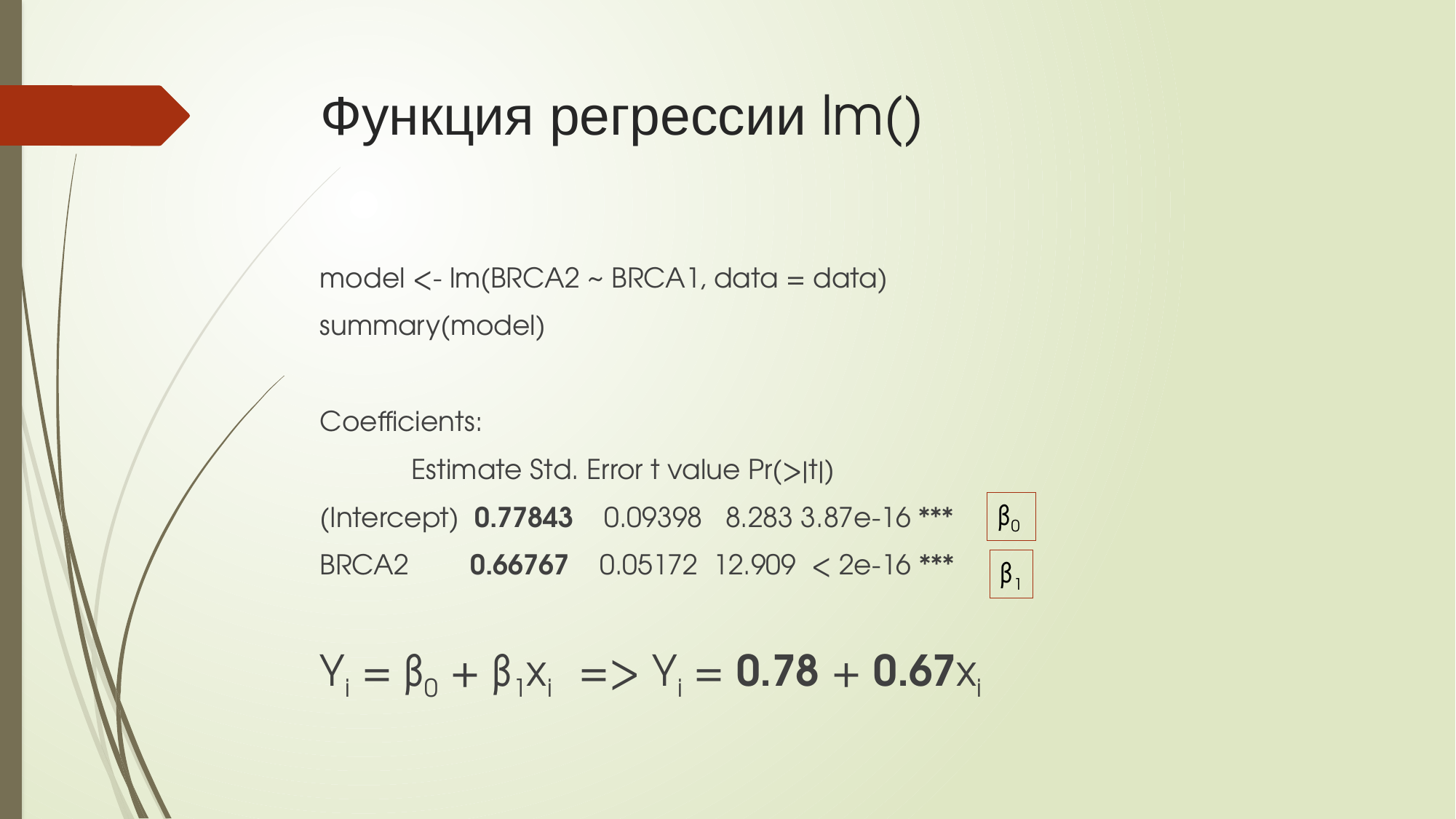

# Функция регрессии lm()
model <- lm(BRCA2 ~ BRCA1, data = data)
summary(model)

Coefficients:
            Estimate Std. Error t value Pr(>|t|)
(Intercept)  0.77843    0.09398   8.283 3.87e-16 ***
BRCA2        0.66767    0.05172  12.909  < 2e-16 ***

Yi = β0 + β1xi    => Yi = 0.78 + 0.67xi

β0
β1